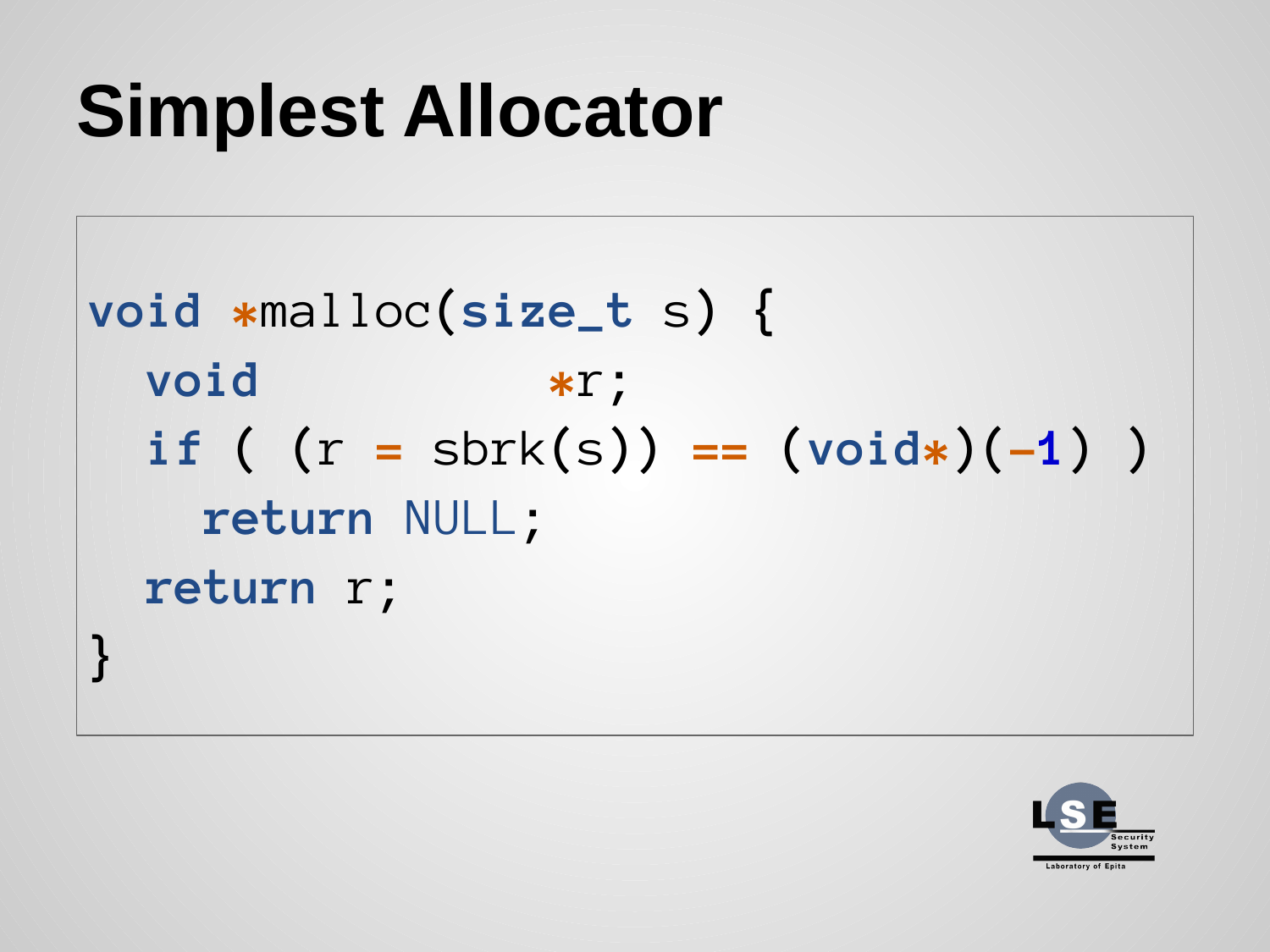

# Simplest Allocator
void *malloc(size_t s) {
  void          *r;
  if ( (r = sbrk(s)) == (void*)(-1) )
    return NULL;
  return r;
}